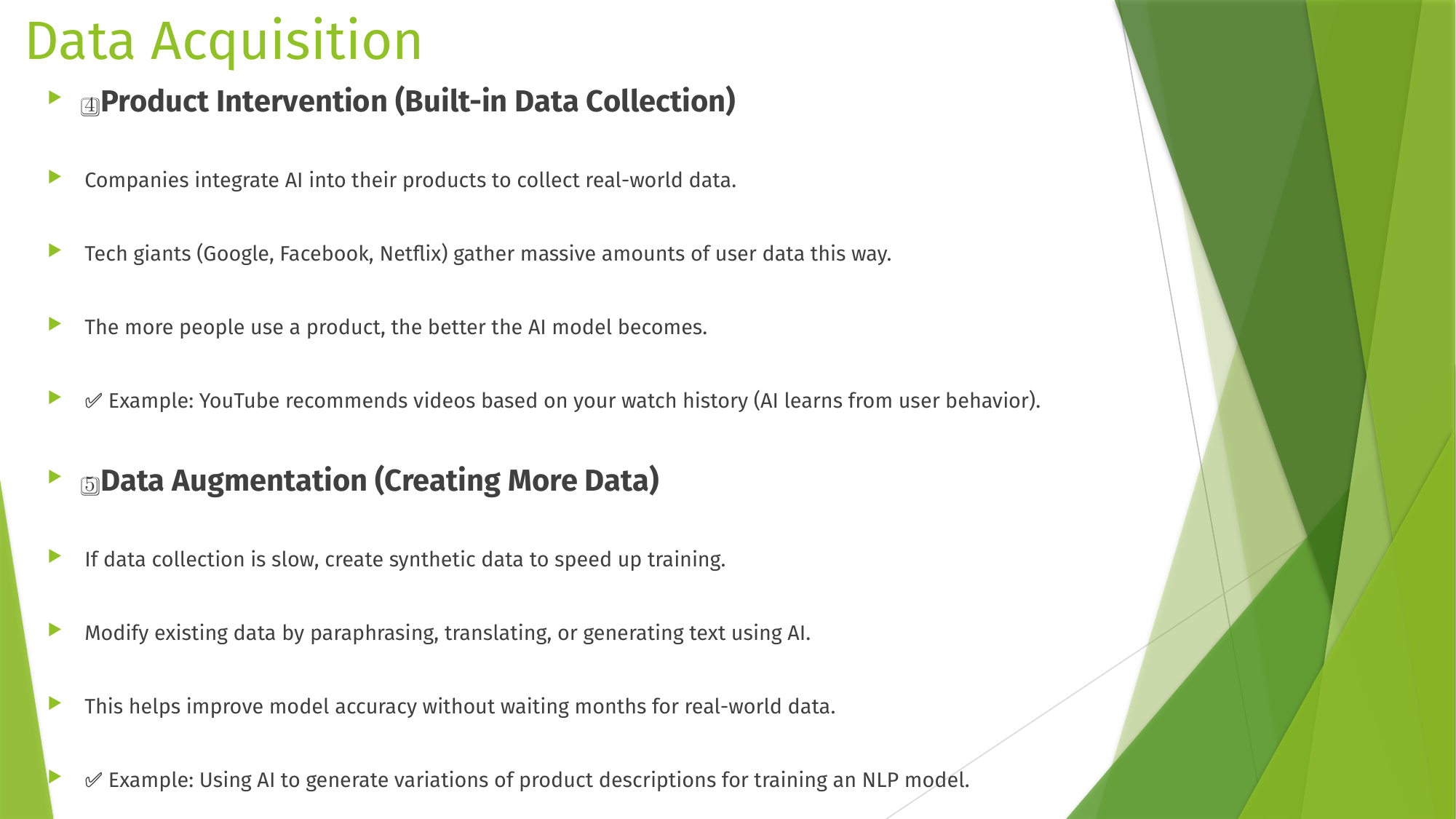

# Data Acquisition
4️⃣ Product Intervention (Built-in Data Collection)

Companies integrate AI into their products to collect real-world data.

Tech giants (Google, Facebook, Netflix) gather massive amounts of user data this way.

The more people use a product, the better the AI model becomes.

✅ Example: YouTube recommends videos based on your watch history (AI learns from user behavior).

5️⃣ Data Augmentation (Creating More Data)

If data collection is slow, create synthetic data to speed up training.

Modify existing data by paraphrasing, translating, or generating text using AI.

This helps improve model accuracy without waiting months for real-world data.

✅ Example: Using AI to generate variations of product descriptions for training an NLP model.